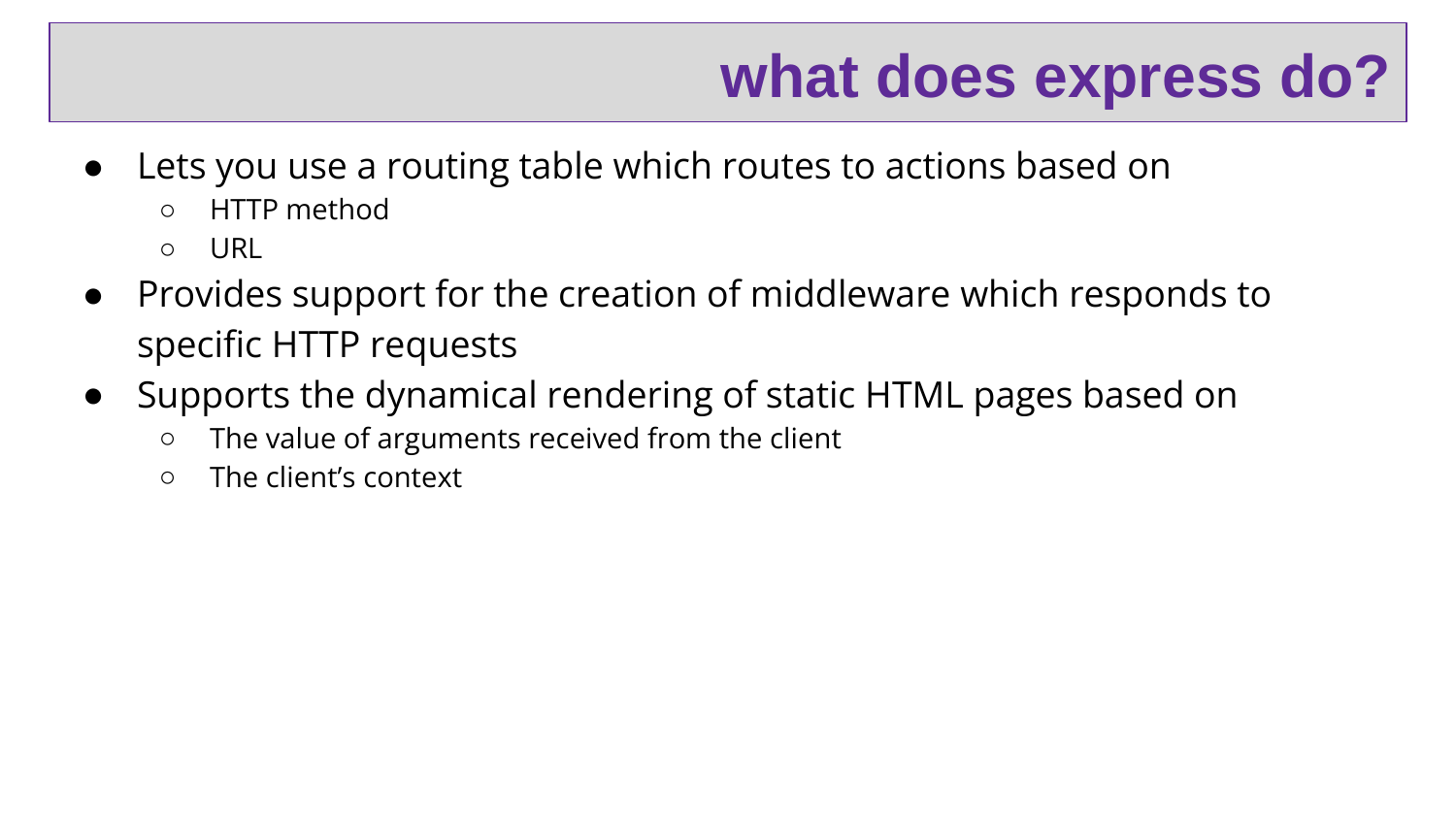

# what does express do?
Lets you use a routing table which routes to actions based on
HTTP method
URL
Provides support for the creation of middleware which responds to specific HTTP requests
Supports the dynamical rendering of static HTML pages based on
The value of arguments received from the client
The client’s context